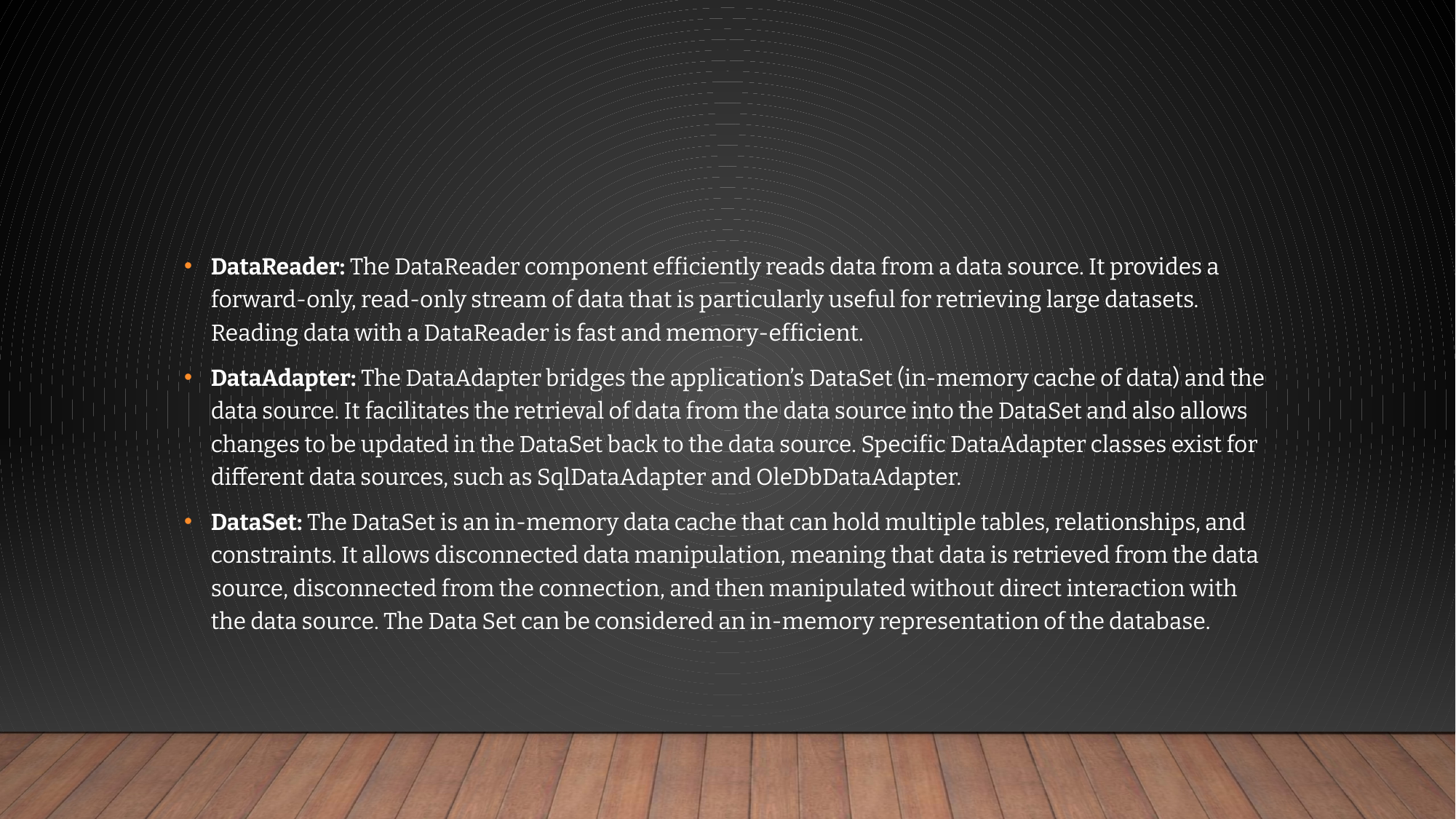

#
DataReader: The DataReader component efficiently reads data from a data source. It provides a forward-only, read-only stream of data that is particularly useful for retrieving large datasets. Reading data with a DataReader is fast and memory-efficient.
DataAdapter: The DataAdapter bridges the application’s DataSet (in-memory cache of data) and the data source. It facilitates the retrieval of data from the data source into the DataSet and also allows changes to be updated in the DataSet back to the data source. Specific DataAdapter classes exist for different data sources, such as SqlDataAdapter and OleDbDataAdapter.
DataSet: The DataSet is an in-memory data cache that can hold multiple tables, relationships, and constraints. It allows disconnected data manipulation, meaning that data is retrieved from the data source, disconnected from the connection, and then manipulated without direct interaction with the data source. The Data Set can be considered an in-memory representation of the database.